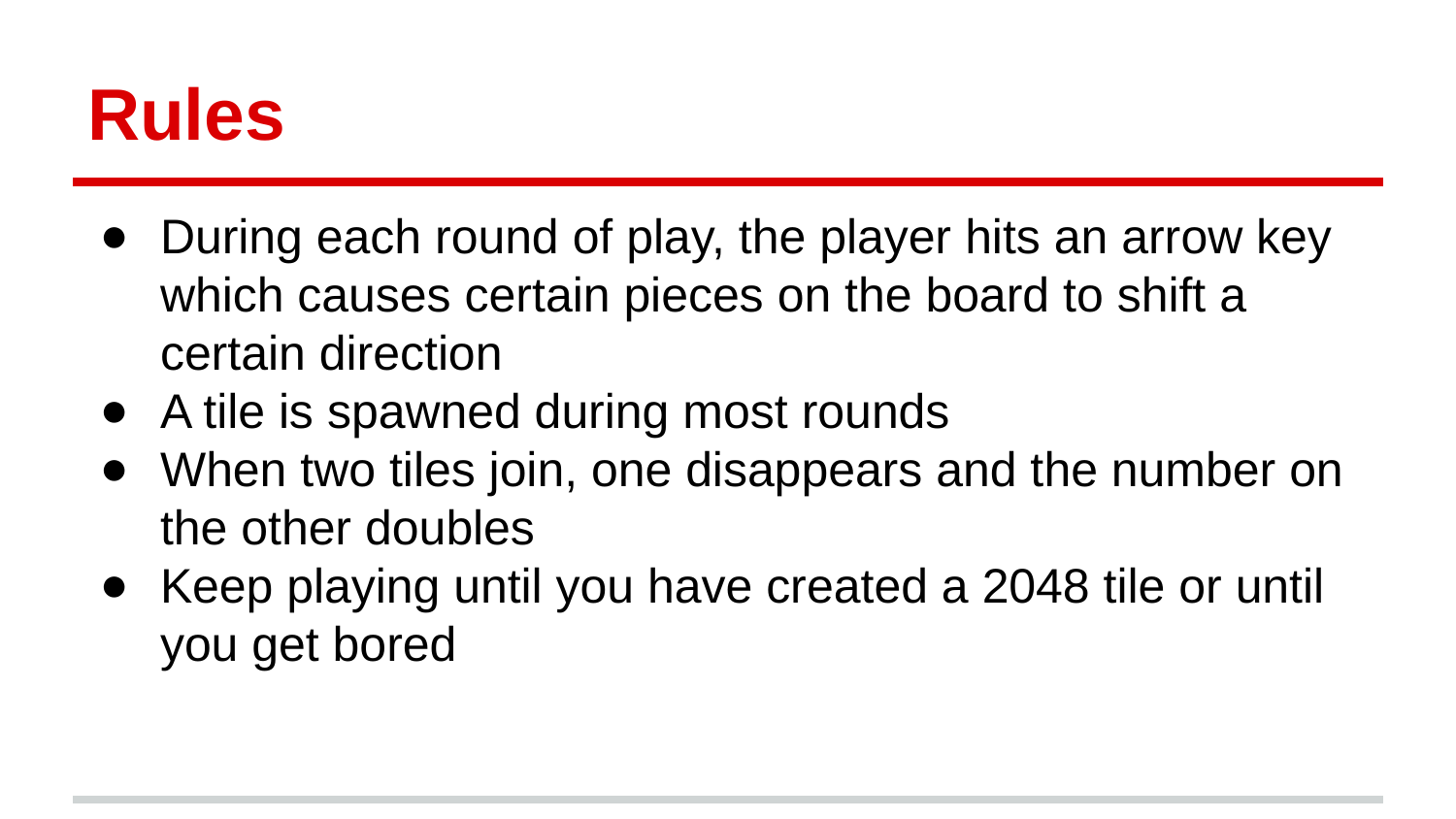

# Rules
During each round of play, the player hits an arrow key which causes certain pieces on the board to shift a certain direction
A tile is spawned during most rounds
When two tiles join, one disappears and the number on the other doubles
Keep playing until you have created a 2048 tile or until you get bored